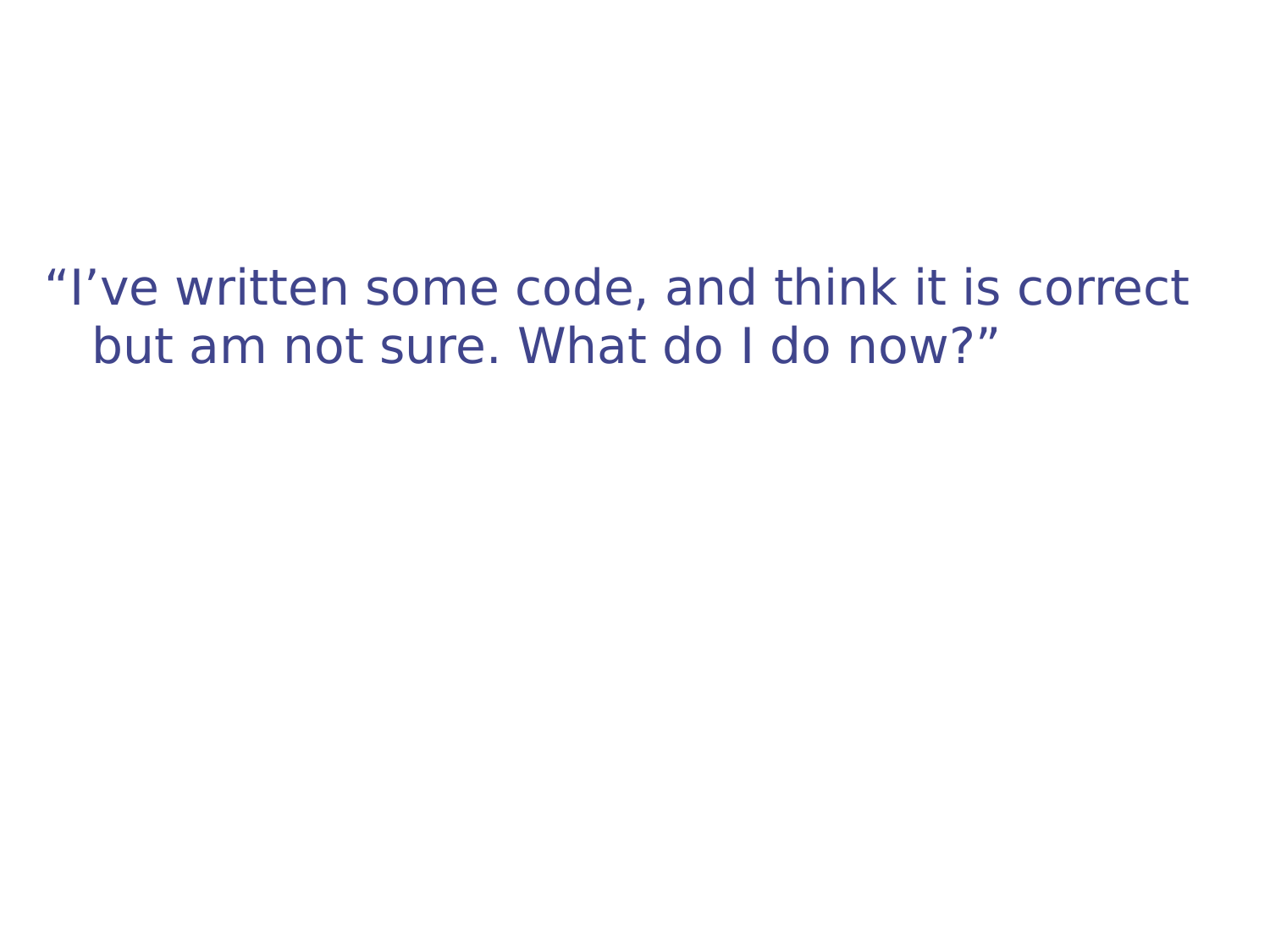

“I’ve written some code, and think it is correct but am not sure. What do I do now?”